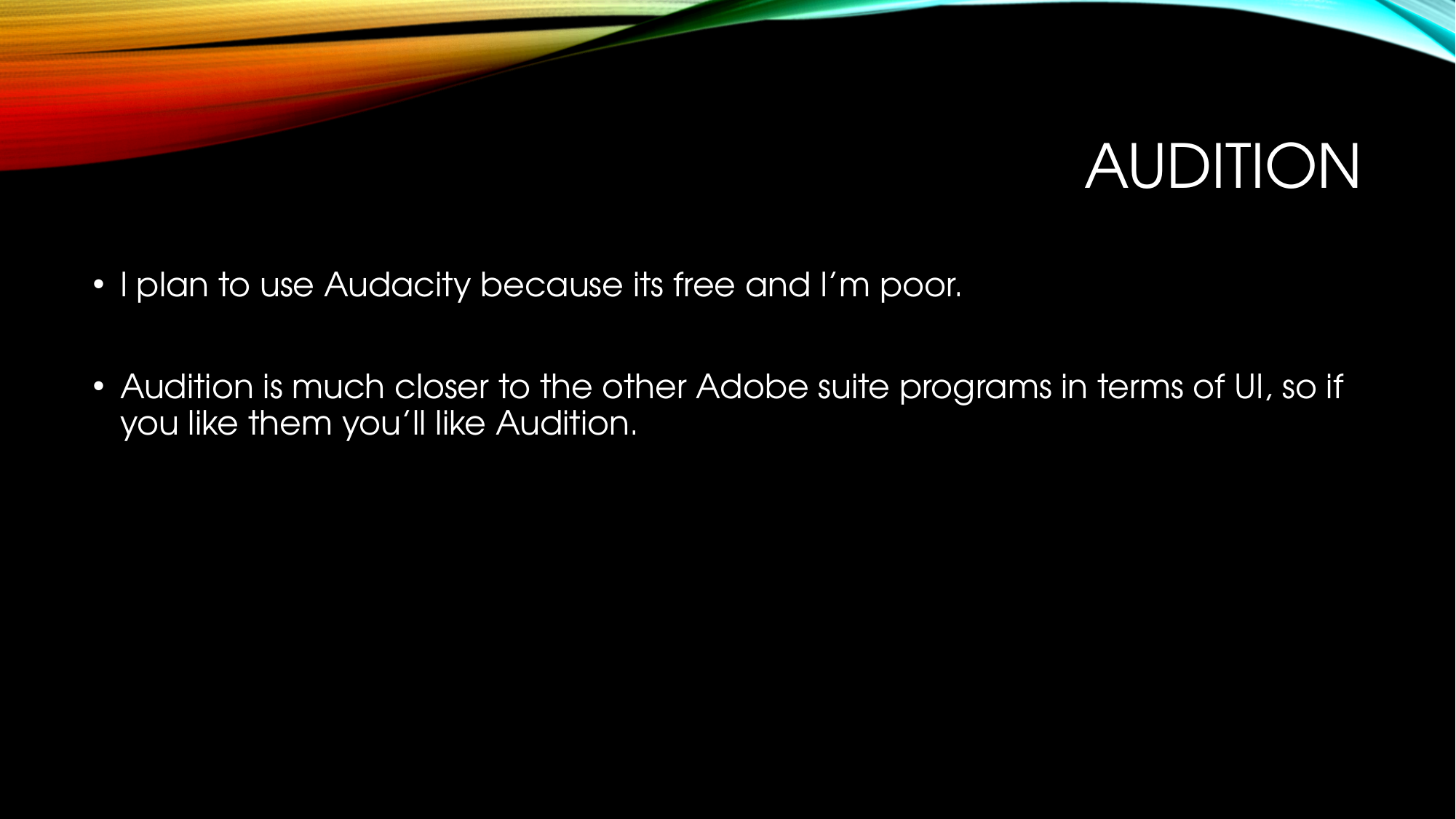

# Audition
I plan to use Audacity because its free and I’m poor.

Audition is much closer to the other Adobe suite programs in terms of UI, so if you like them you’ll like Audition.